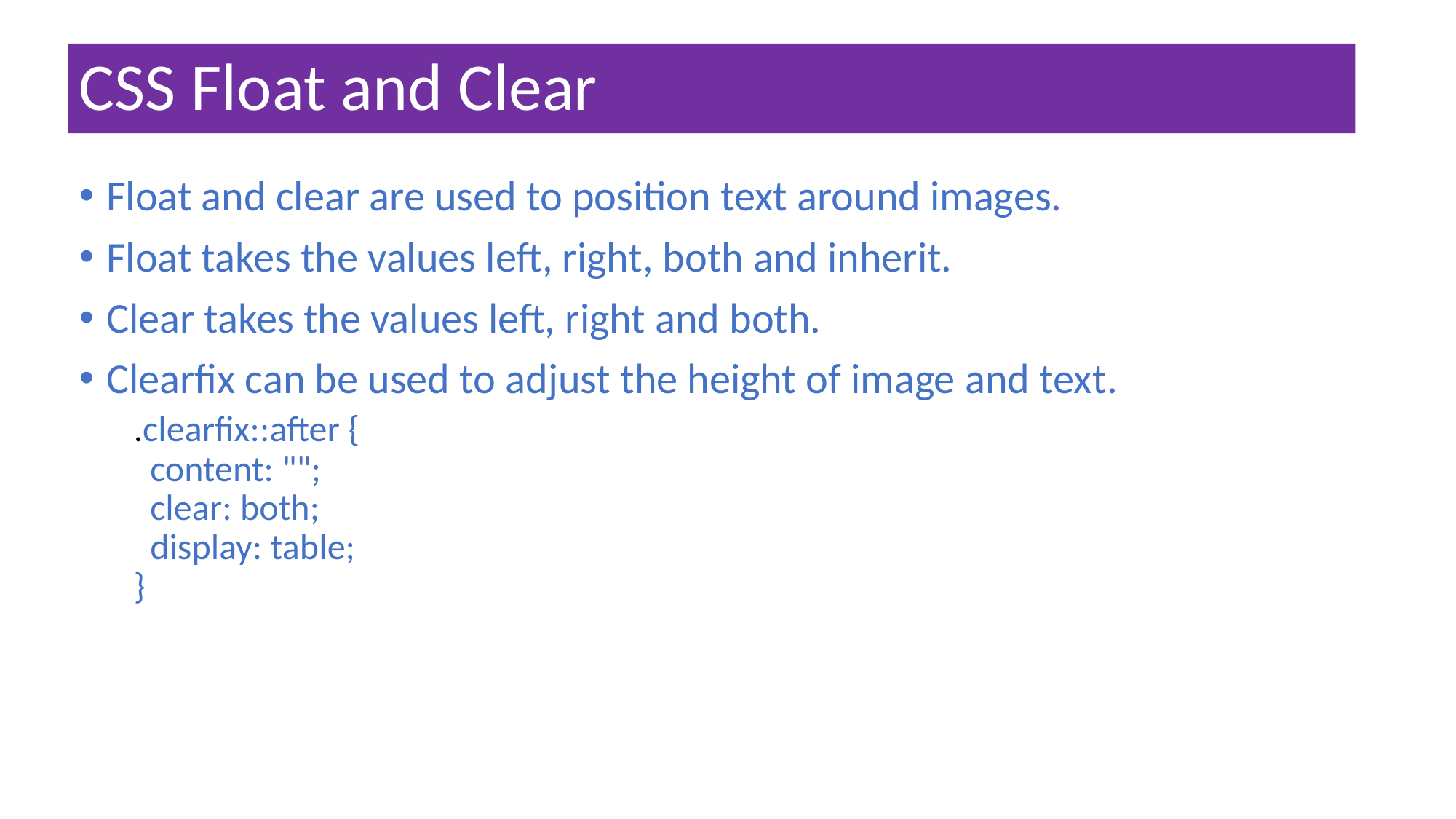

# CSS Float and Clear
Float and clear are used to position text around images.
Float takes the values left, right, both and inherit.
Clear takes the values left, right and both.
Clearfix can be used to adjust the height of image and text.
.clearfix::after {
  content: "";
  clear: both;
  display: table;
}